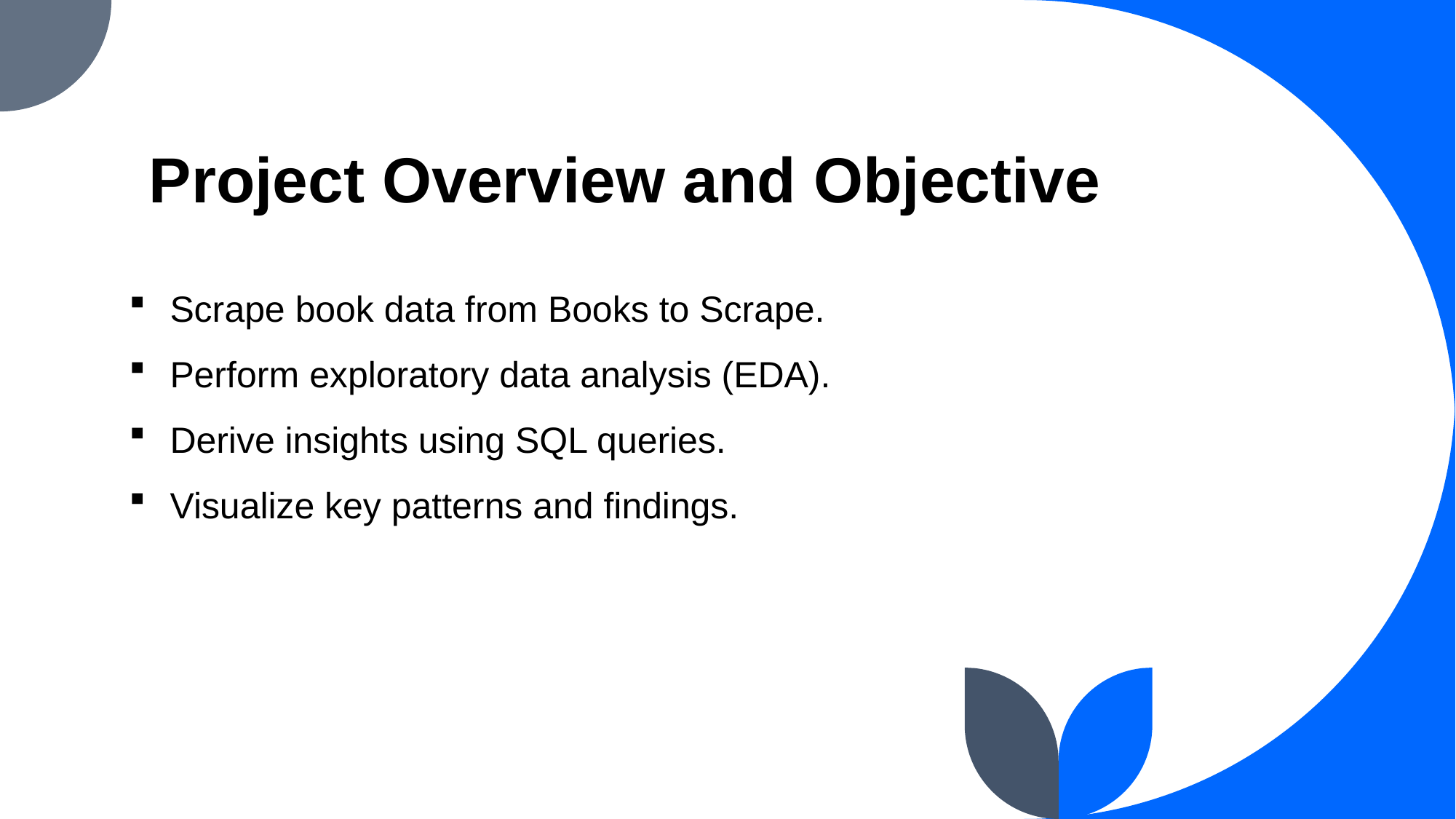

# Project Overview and Objective
Scrape book data from Books to Scrape.
Perform exploratory data analysis (EDA).
Derive insights using SQL queries.
Visualize key patterns and findings.